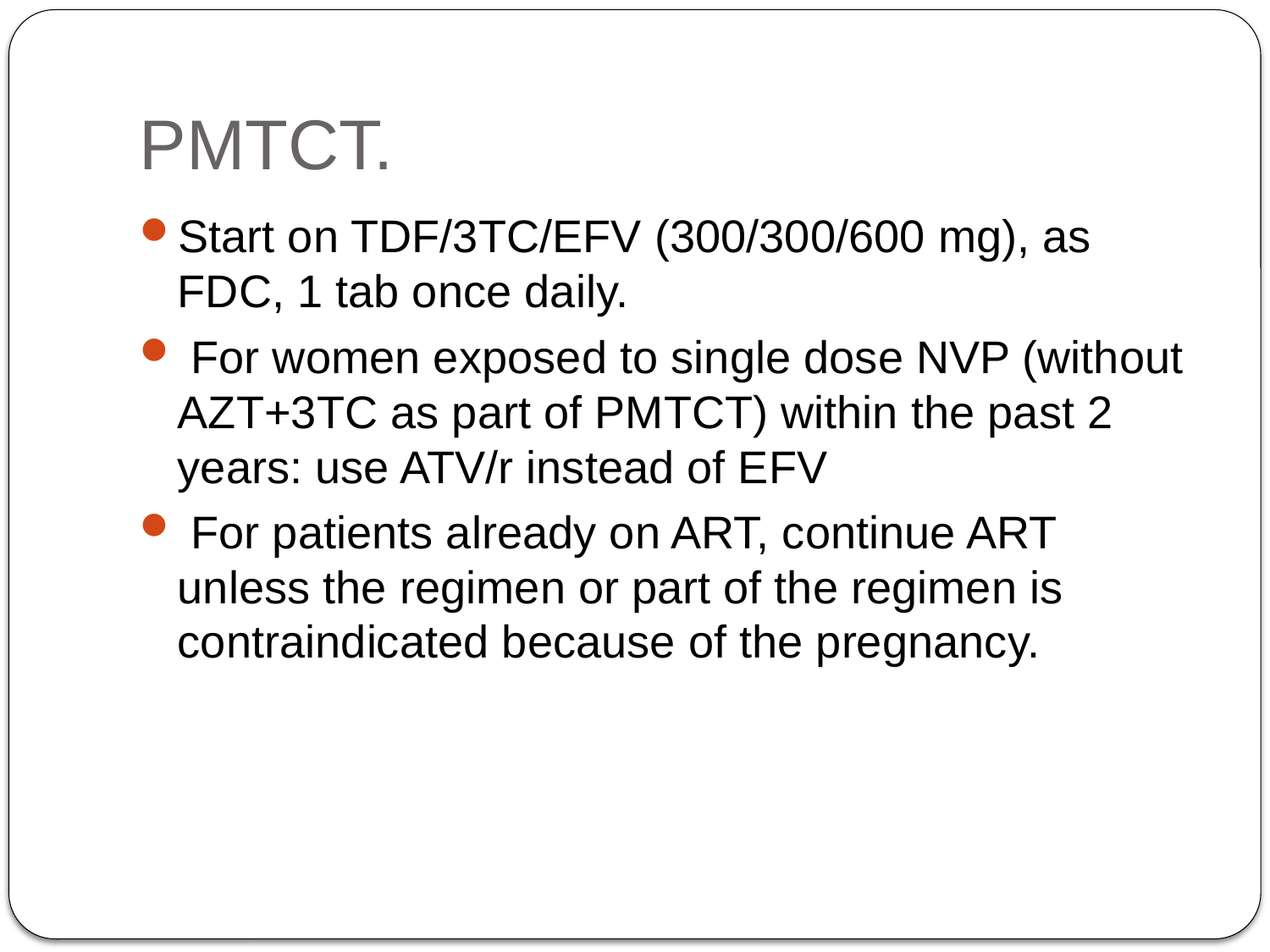

# PMTCT.
Start on TDF/3TC/EFV (300/300/600 mg), as FDC, 1 tab once daily.
 For women exposed to single dose NVP (without AZT+3TC as part of PMTCT) within the past 2 years: use ATV/r instead of EFV
 For patients already on ART, continue ART unless the regimen or part of the regimen is contraindicated because of the pregnancy.